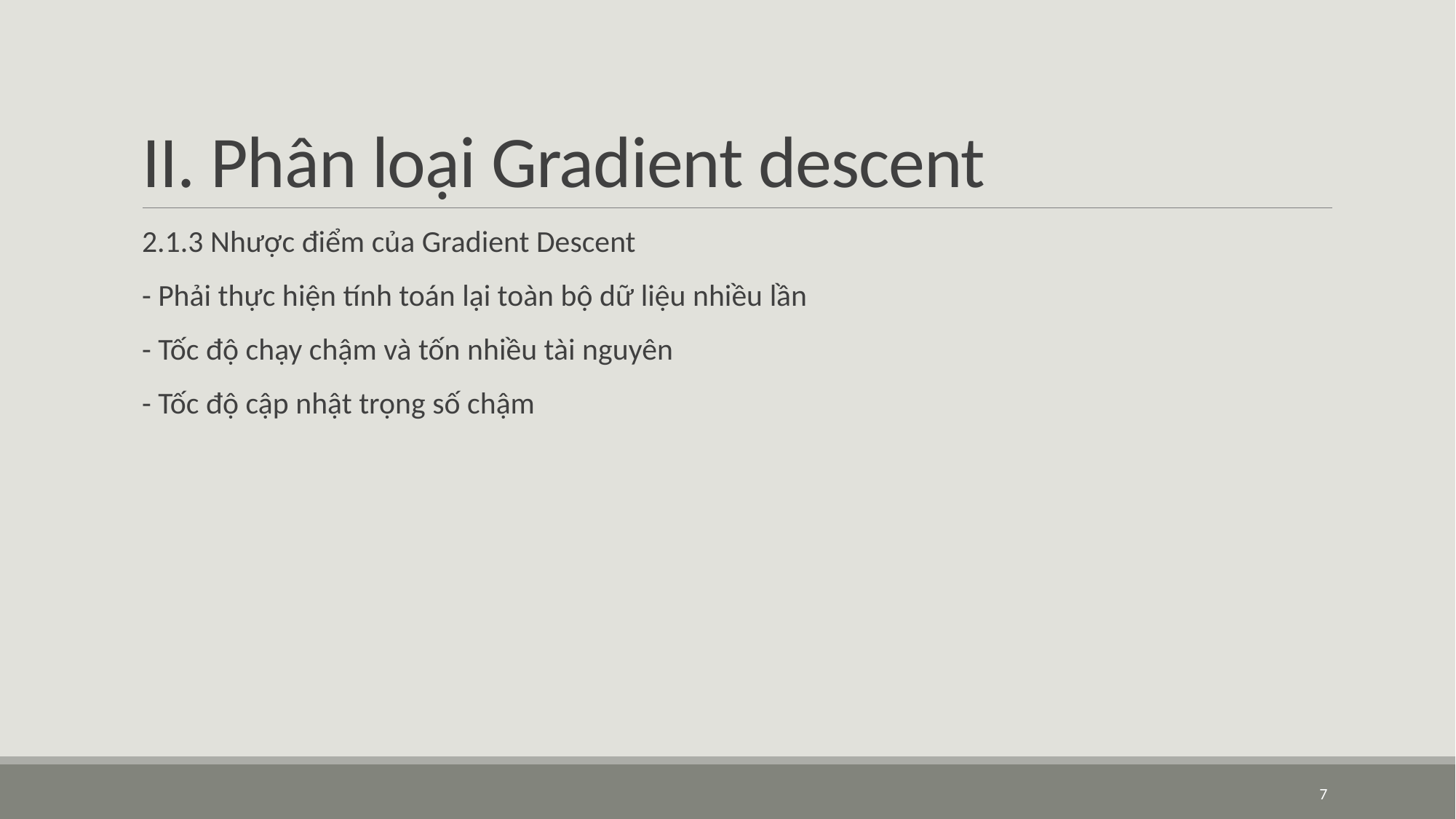

# II. Phân loại Gradient descent
2.1.3 Nhược điểm của Gradient Descent
- Phải thực hiện tính toán lại toàn bộ dữ liệu nhiều lần
- Tốc độ chạy chậm và tốn nhiều tài nguyên
- Tốc độ cập nhật trọng số chậm

7